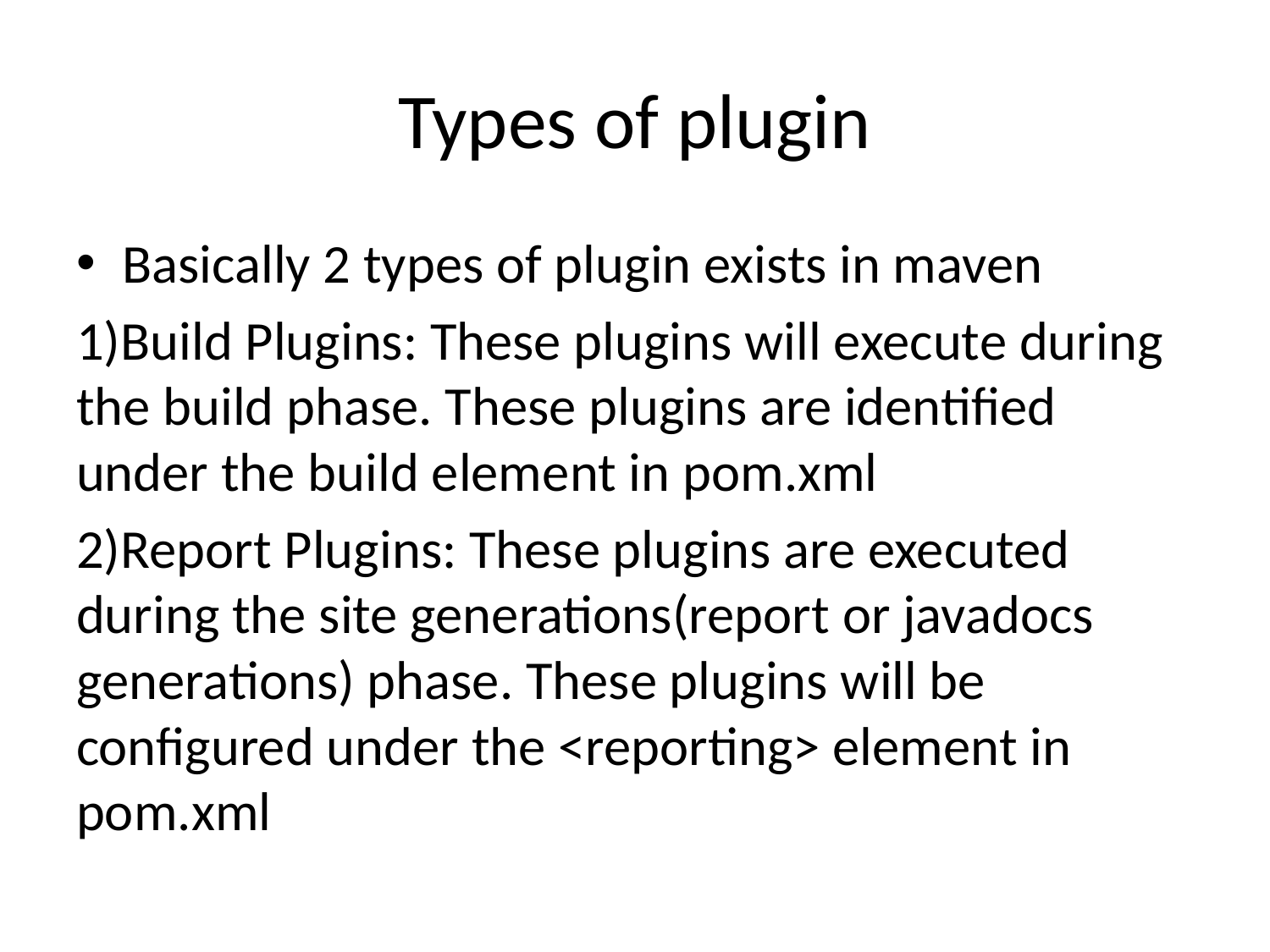

# Types of plugin
Basically 2 types of plugin exists in maven
1)Build Plugins: These plugins will execute during the build phase. These plugins are identified under the build element in pom.xml
2)Report Plugins: These plugins are executed during the site generations(report or javadocs generations) phase. These plugins will be configured under the <reporting> element in pom.xml